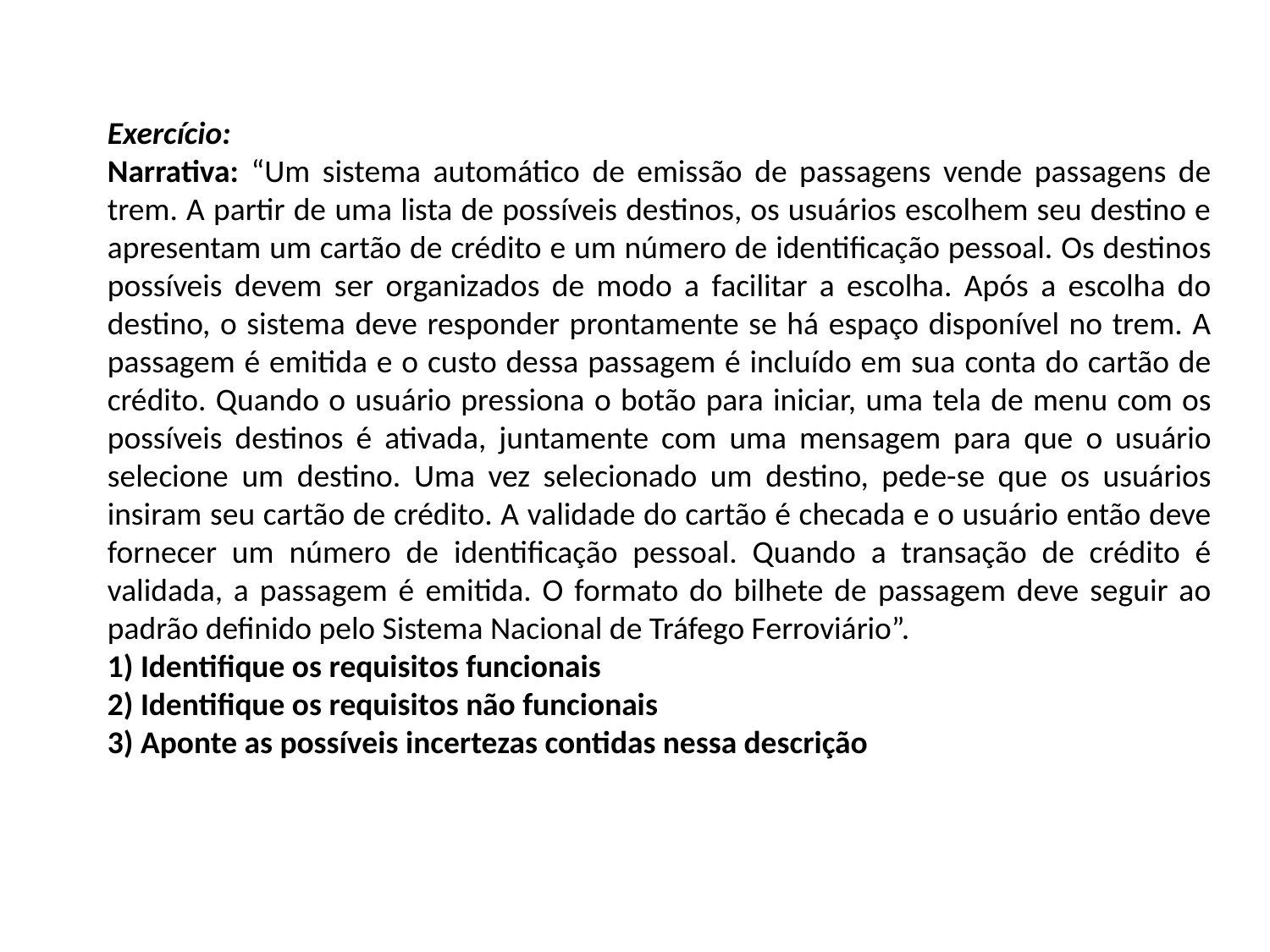

Exercício:
Narrativa: “Um sistema automático de emissão de passagens vende passagens de trem. A partir de uma lista de possíveis destinos, os usuários escolhem seu destino e apresentam um cartão de crédito e um número de identificação pessoal. Os destinos possíveis devem ser organizados de modo a facilitar a escolha. Após a escolha do destino, o sistema deve responder prontamente se há espaço disponível no trem. A passagem é emitida e o custo dessa passagem é incluído em sua conta do cartão de crédito. Quando o usuário pressiona o botão para iniciar, uma tela de menu com os possíveis destinos é ativada, juntamente com uma mensagem para que o usuário selecione um destino. Uma vez selecionado um destino, pede-se que os usuários insiram seu cartão de crédito. A validade do cartão é checada e o usuário então deve fornecer um número de identificação pessoal. Quando a transação de crédito é validada, a passagem é emitida. O formato do bilhete de passagem deve seguir ao padrão definido pelo Sistema Nacional de Tráfego Ferroviário”.
1) Identifique os requisitos funcionais
2) Identifique os requisitos não funcionais
3) Aponte as possíveis incertezas contidas nessa descrição